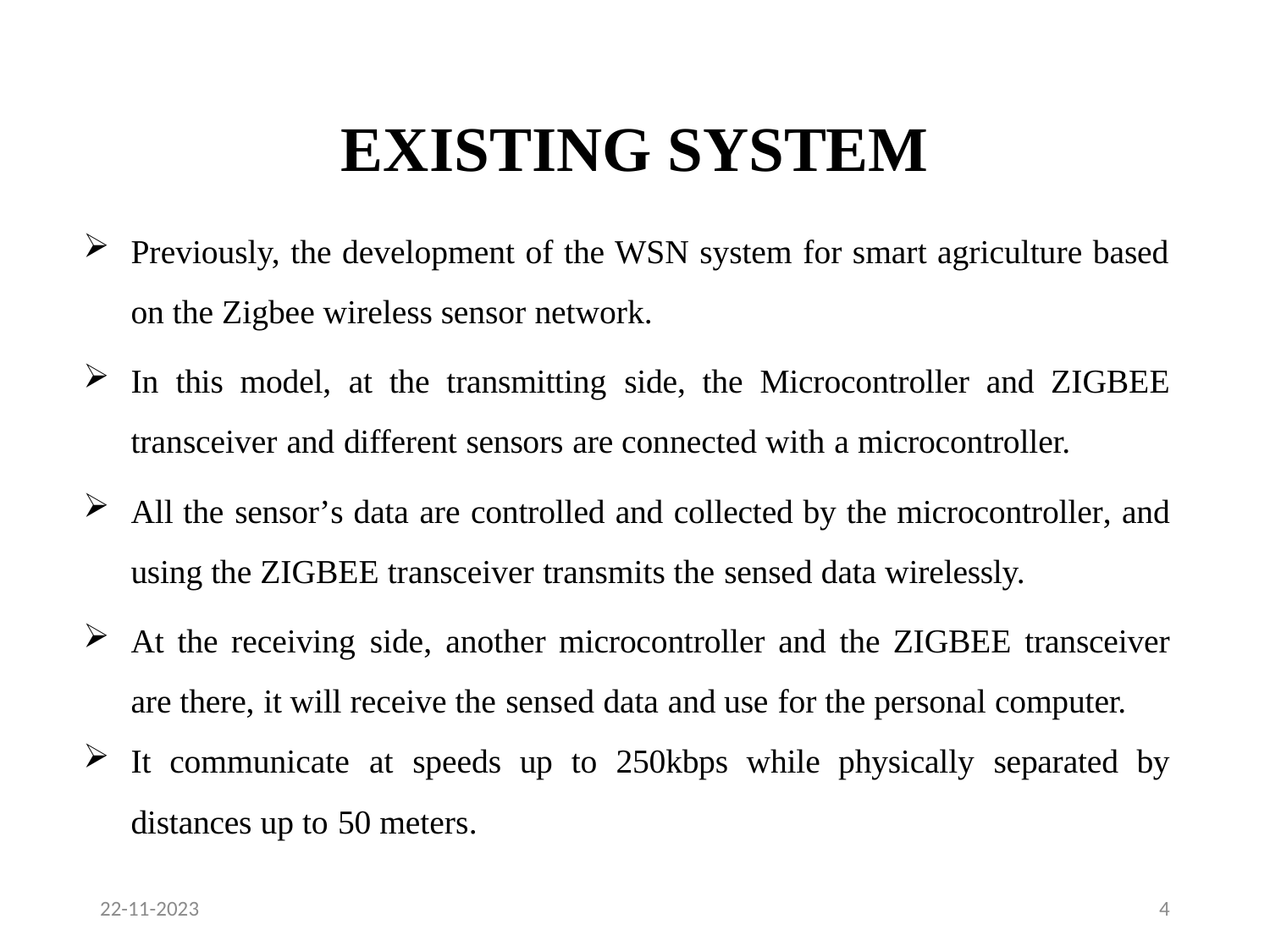

EXISTING SYSTEM

Previously, the development of the WSN system for smart agriculture based on the Zigbee wireless sensor network.
In this model, at the transmitting side, the Microcontroller and ZIGBEE transceiver and different sensors are connected with a microcontroller.
All the sensor’s data are controlled and collected by the microcontroller, and using the ZIGBEE transceiver transmits the sensed data wirelessly.
At the receiving side, another microcontroller and the ZIGBEE transceiver are there, it will receive the sensed data and use for the personal computer.
It communicate at speeds up to 250kbps while physically separated by distances up to 50 meters.
22-11-2023
4